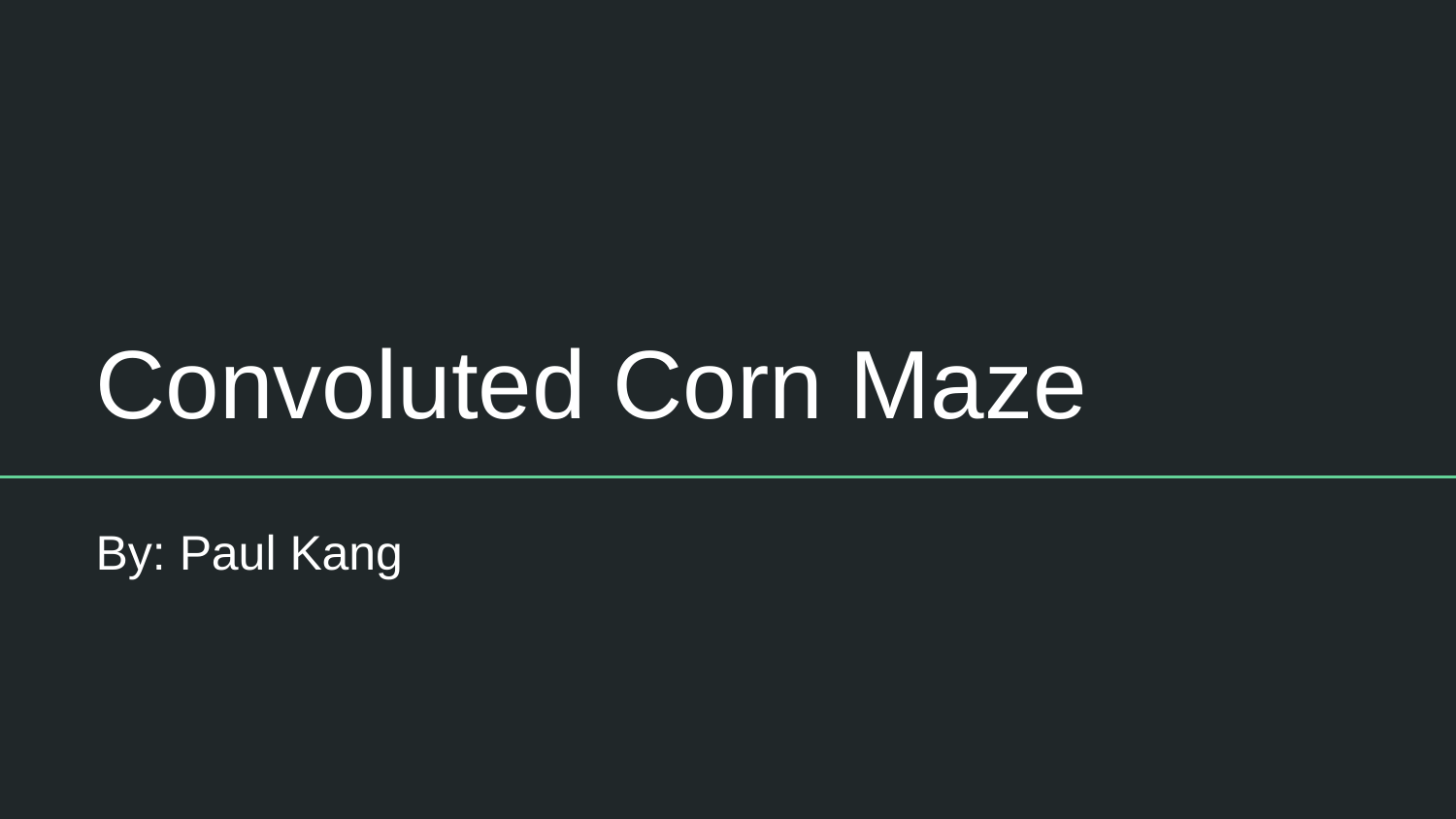

# Convoluted Corn Maze
By: Paul Kang